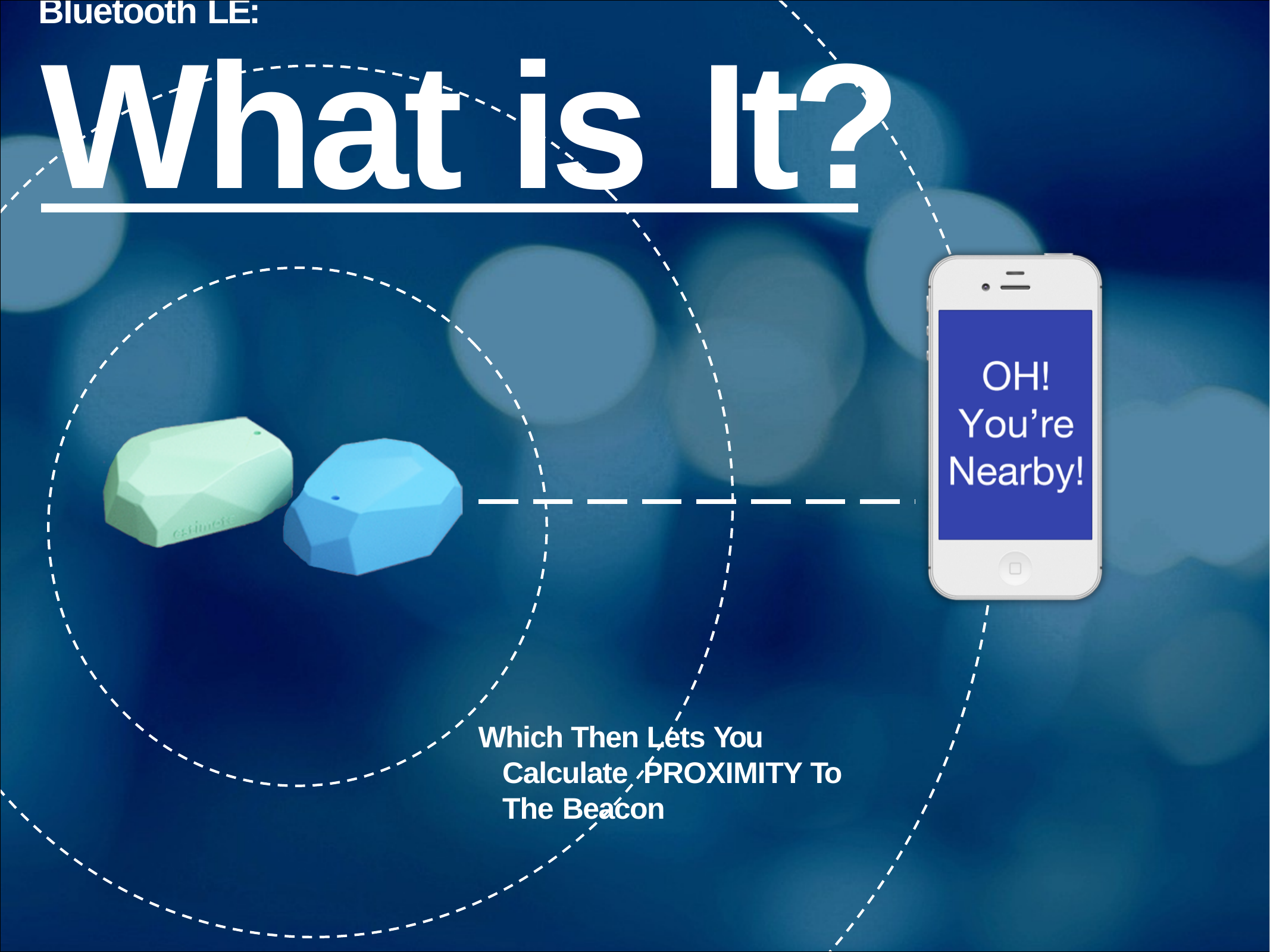

# Bluetooth LE:
What is It?

Which Then Lets You Calculate  PROXIMITY To The Beacon